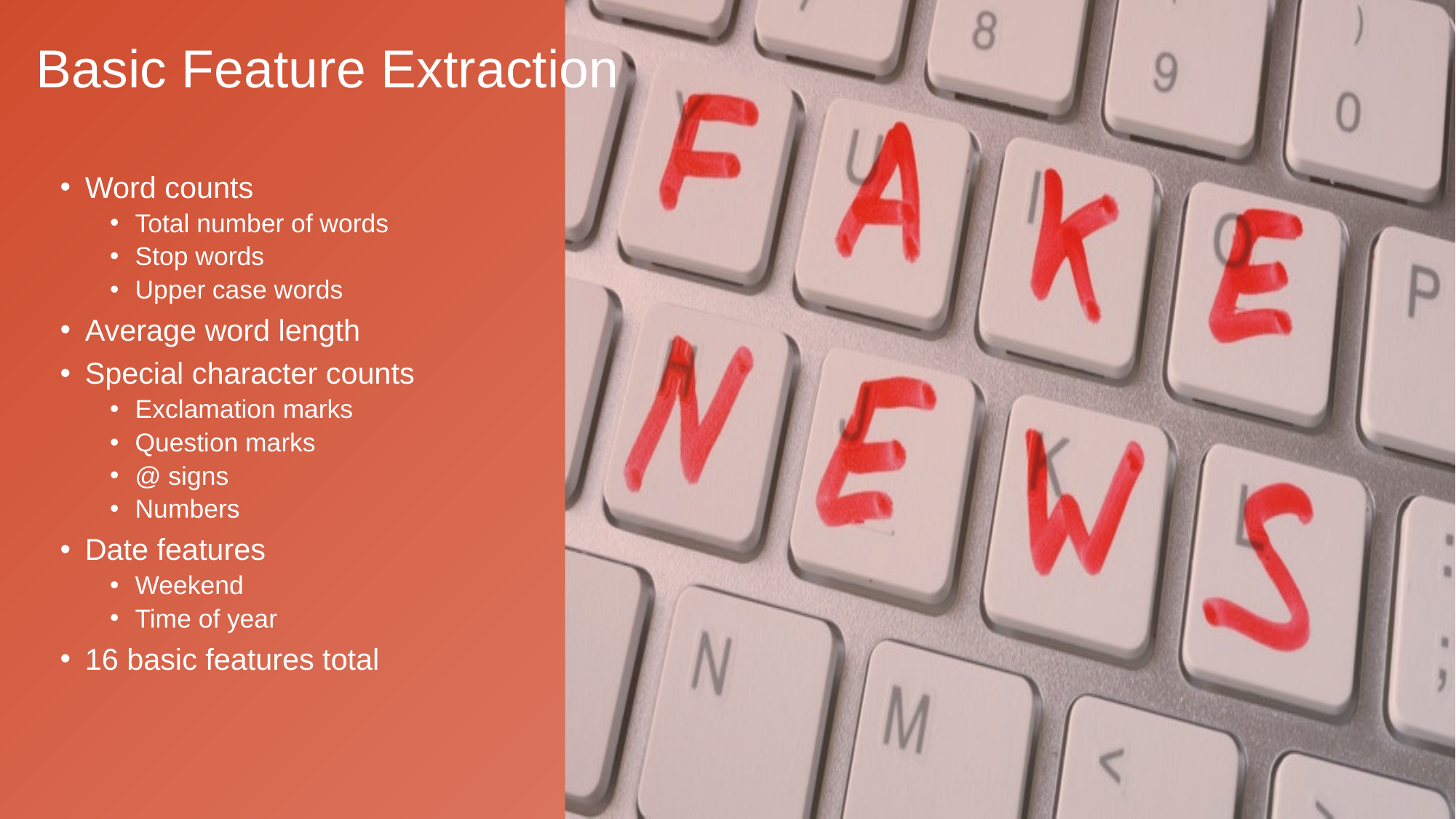

# Basic Feature Extraction
Word counts
Total number of words
Stop words
Upper case words
Average word length
Special character counts
Exclamation marks
Question marks
@ signs
Numbers
Date features
Weekend
Time of year
16 basic features total